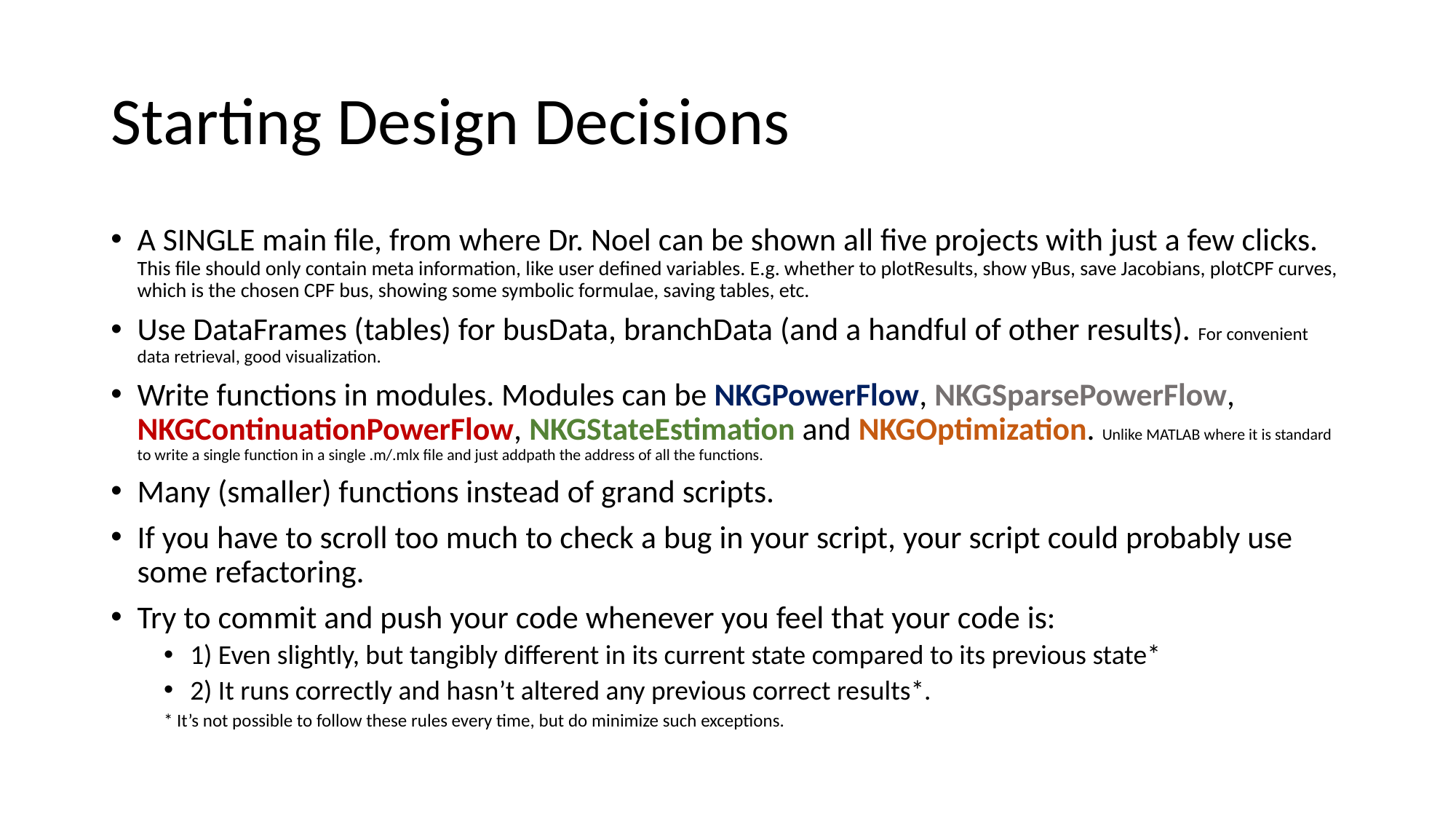

# Starting Design Decisions
A SINGLE main file, from where Dr. Noel can be shown all five projects with just a few clicks. This file should only contain meta information, like user defined variables. E.g. whether to plotResults, show yBus, save Jacobians, plotCPF curves, which is the chosen CPF bus, showing some symbolic formulae, saving tables, etc.
Use DataFrames (tables) for busData, branchData (and a handful of other results). For convenient data retrieval, good visualization.
Write functions in modules. Modules can be NKGPowerFlow, NKGSparsePowerFlow, NKGContinuationPowerFlow, NKGStateEstimation and NKGOptimization. Unlike MATLAB where it is standard to write a single function in a single .m/.mlx file and just addpath the address of all the functions.
Many (smaller) functions instead of grand scripts.
If you have to scroll too much to check a bug in your script, your script could probably use some refactoring.
Try to commit and push your code whenever you feel that your code is:
1) Even slightly, but tangibly different in its current state compared to its previous state*
2) It runs correctly and hasn’t altered any previous correct results*.
* It’s not possible to follow these rules every time, but do minimize such exceptions.